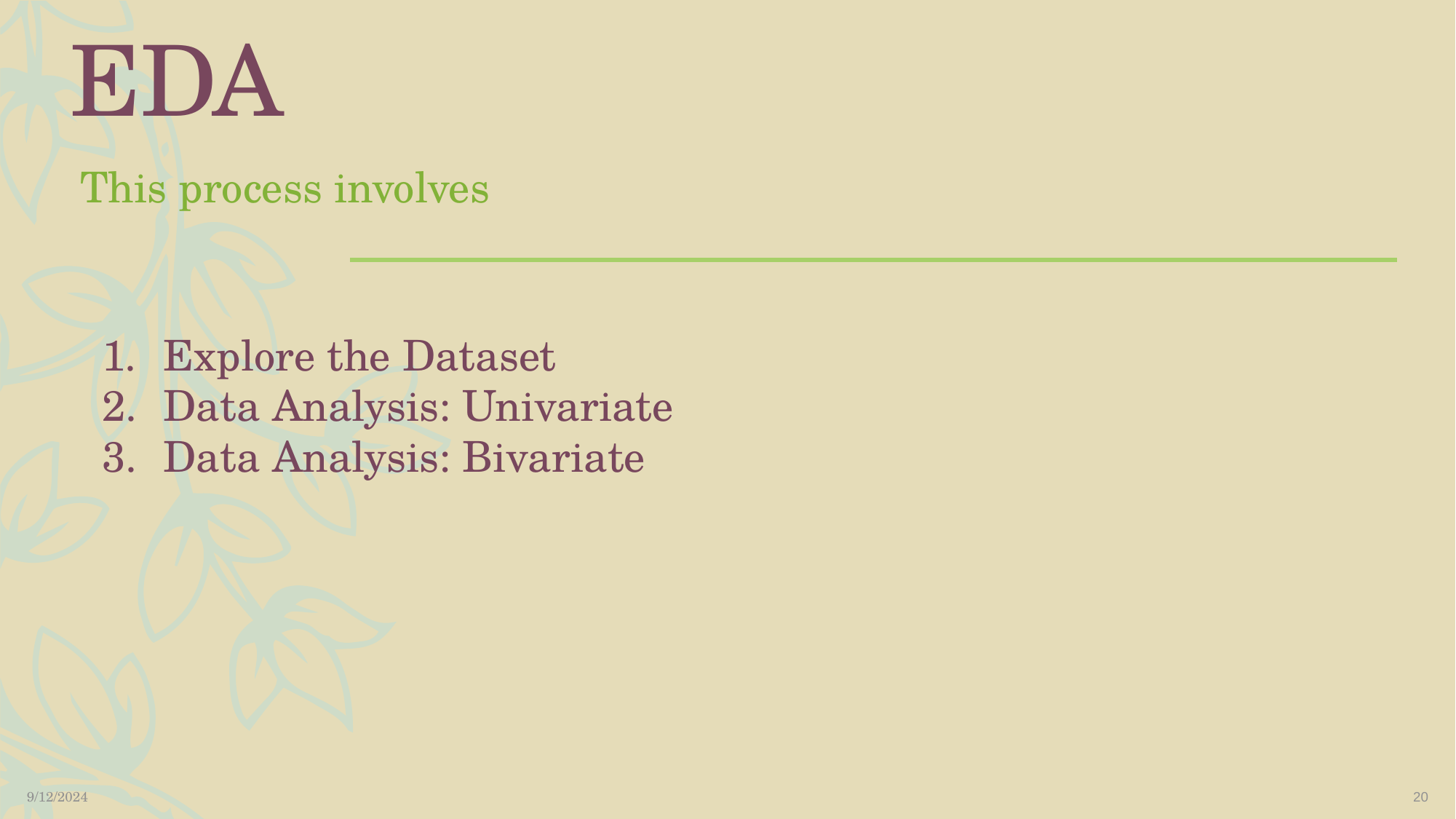

# EDA
This process involves
Explore the Dataset
Data Analysis: Univariate
Data Analysis: Bivariate
9/12/2024
20